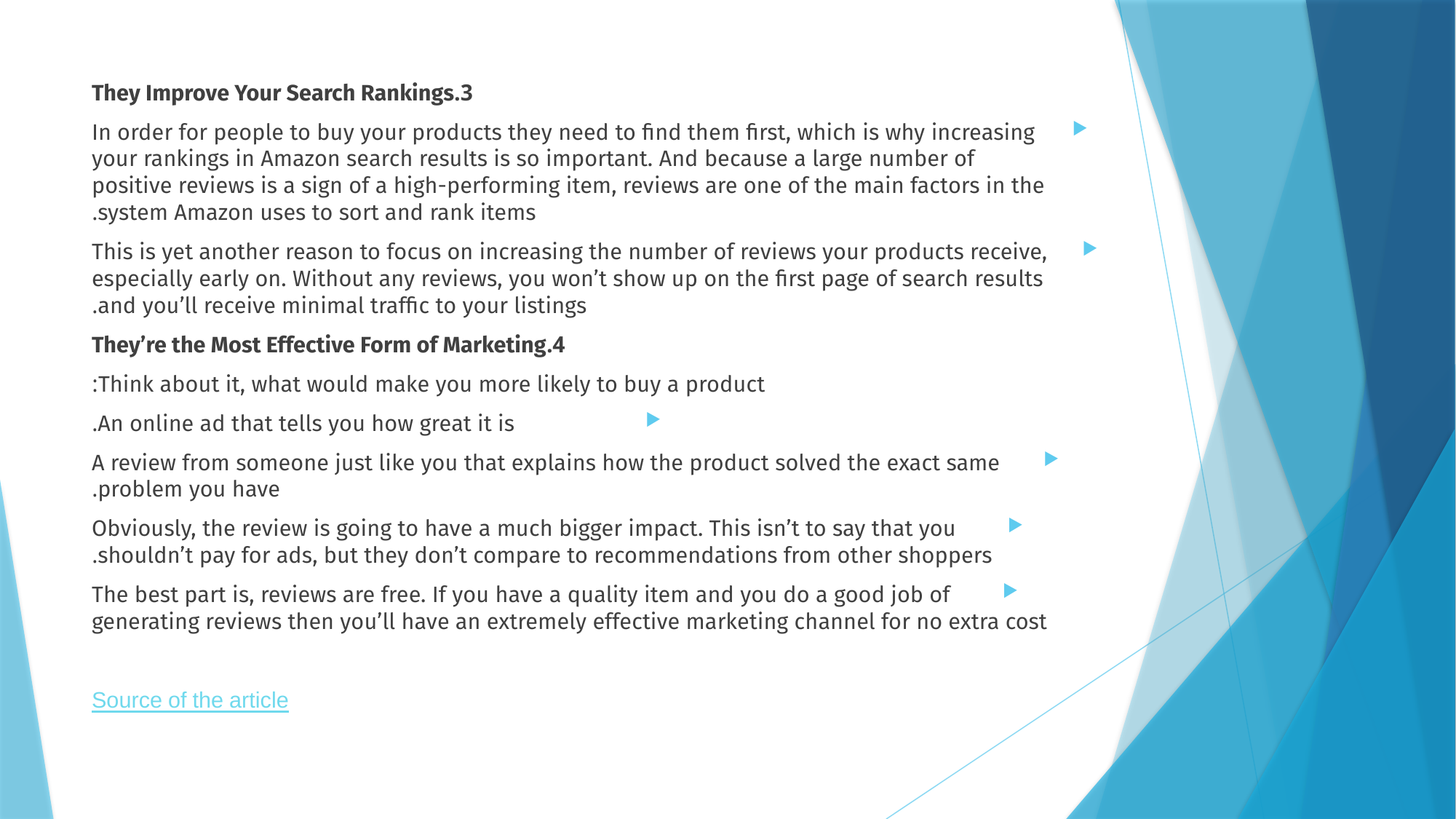

#
3.They Improve Your Search Rankings
In order for people to buy your products they need to find them first, which is why increasing your rankings in Amazon search results is so important. And because a large number of positive reviews is a sign of a high-performing item, reviews are one of the main factors in the system Amazon uses to sort and rank items.
This is yet another reason to focus on increasing the number of reviews your products receive, especially early on. Without any reviews, you won’t show up on the first page of search results and you’ll receive minimal traffic to your listings.
4.They’re the Most Effective Form of Marketing
Think about it, what would make you more likely to buy a product:
An online ad that tells you how great it is.
A review from someone just like you that explains how the product solved the exact same problem you have.
Obviously, the review is going to have a much bigger impact. This isn’t to say that you shouldn’t pay for ads, but they don’t compare to recommendations from other shoppers.
The best part is, reviews are free. If you have a quality item and you do a good job of generating reviews then you’ll have an extremely effective marketing channel for no extra cost

Source of the article